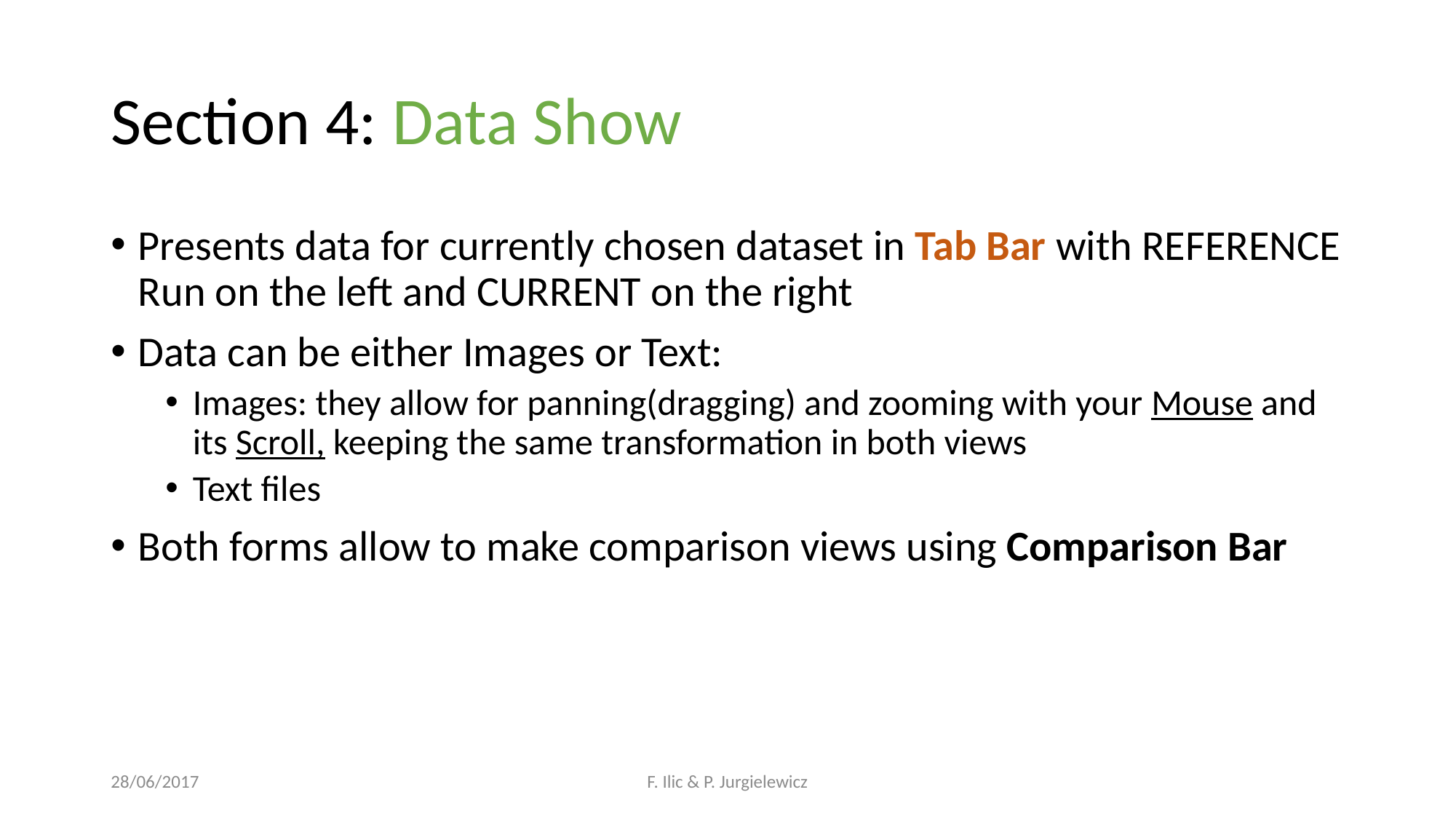

# Section 4: Data Show
Presents data for currently chosen dataset in Tab Bar with REFERENCE Run on the left and CURRENT on the right
Data can be either Images or Text:
Images: they allow for panning(dragging) and zooming with your Mouse and its Scroll, keeping the same transformation in both views
Text files
Both forms allow to make comparison views using Comparison Bar
28/06/2017
F. Ilic & P. Jurgielewicz